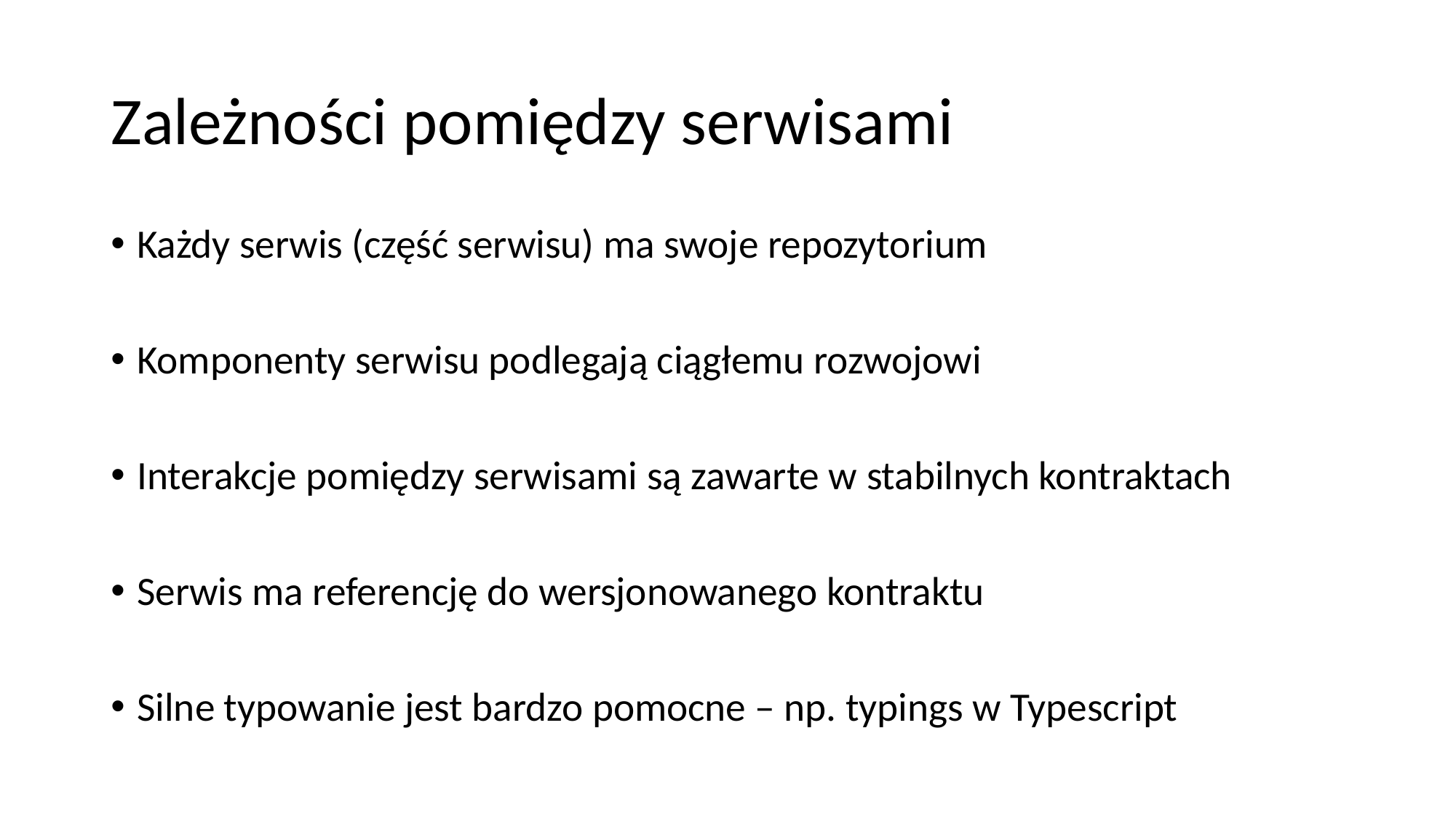

# Zależności pomiędzy serwisami
Każdy serwis (część serwisu) ma swoje repozytorium

Komponenty serwisu podlegają ciągłemu rozwojowi

Interakcje pomiędzy serwisami są zawarte w stabilnych kontraktach

Serwis ma referencję do wersjonowanego kontraktu

Silne typowanie jest bardzo pomocne – np. typings w Typescript